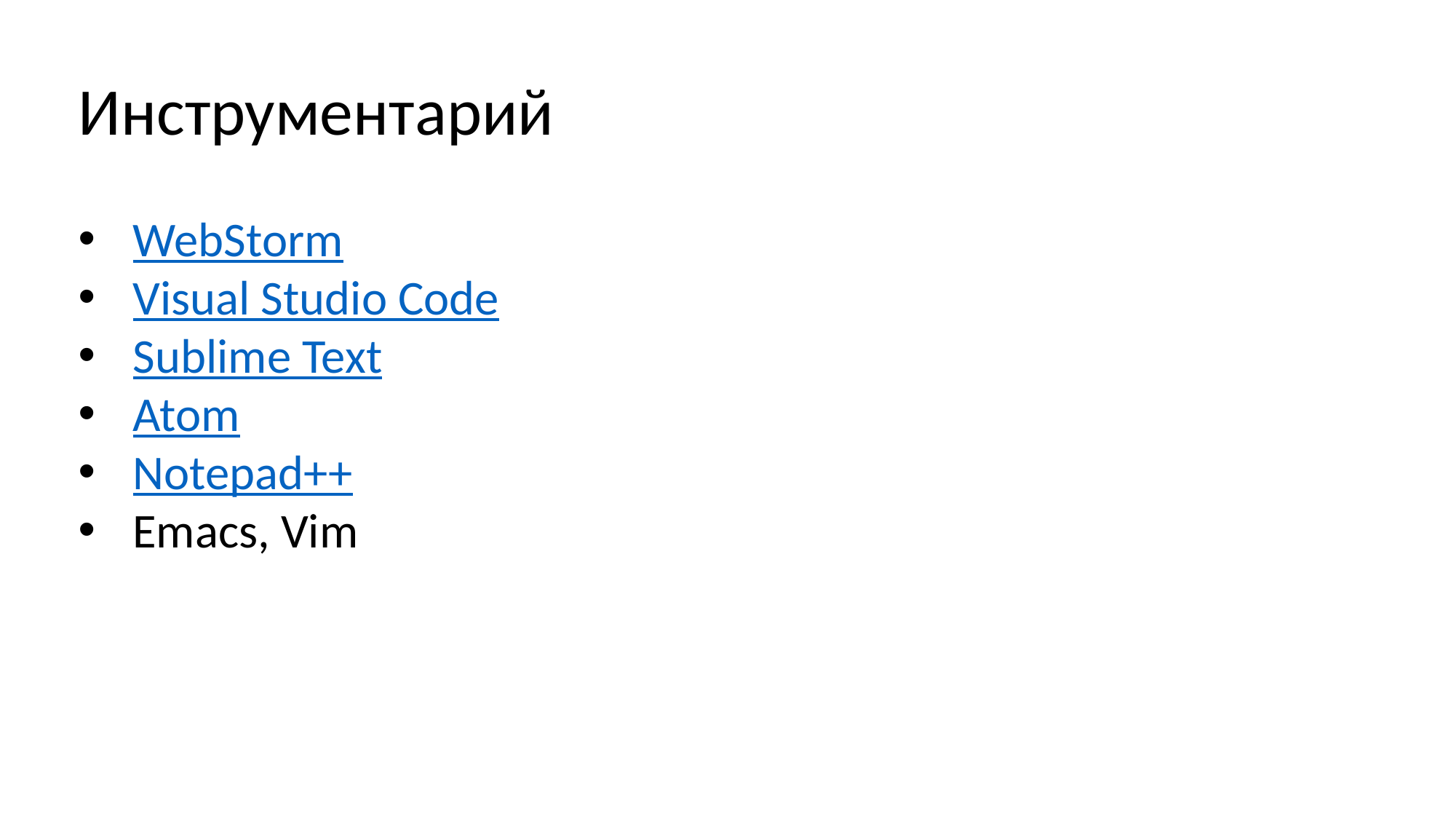

Инструментарий
WebStorm
Visual Studio Code
Sublime Text
Atom
Notepad++
Emacs, Vim